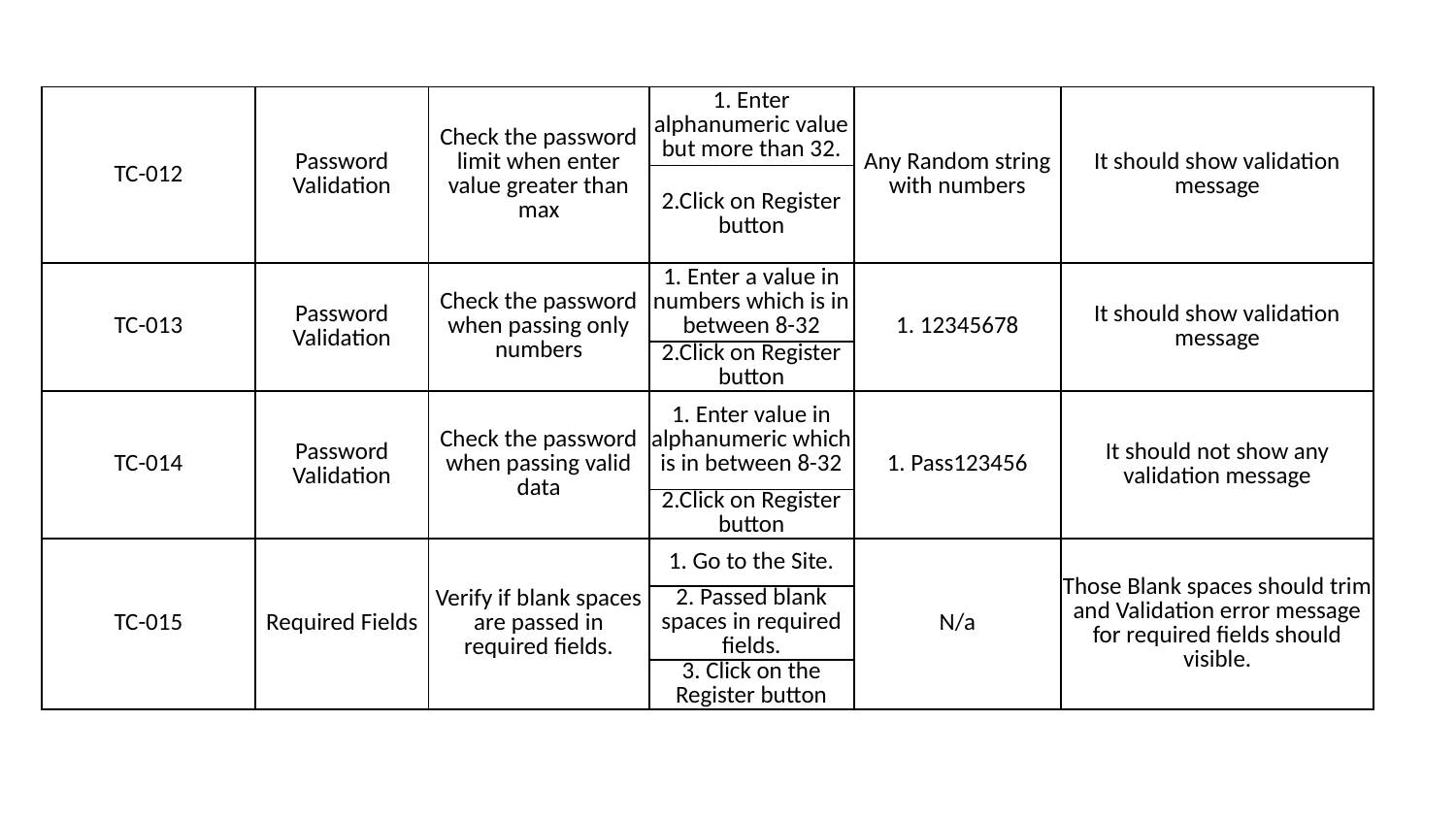

| TC-012 | Password Validation | Check the password limit when enter value greater than max | 1. Enter alphanumeric value but more than 32. | Any Random string with numbers | It should show validation message |
| --- | --- | --- | --- | --- | --- |
|  |  |  | 2.Click on Register button |  |  |
| TC-013 | Password Validation | Check the password when passing only numbers | 1. Enter a value in numbers which is in between 8-32 | 1. 12345678 | It should show validation message |
|  |  |  | 2.Click on Register button |  |  |
| TC-014 | Password Validation | Check the password when passing valid data | 1. Enter value in alphanumeric which is in between 8-32 | 1. Pass123456 | It should not show any validation message |
|  |  |  | 2.Click on Register button |  |  |
| TC-015 | Required Fields | Verify if blank spaces are passed in required fields. | 1. Go to the Site. | N/a | Those Blank spaces should trim and Validation error message for required fields should visible. |
|  |  |  | 2. Passed blank spaces in required fields. |  |  |
|  |  |  | 3. Click on the Register button |  |  |